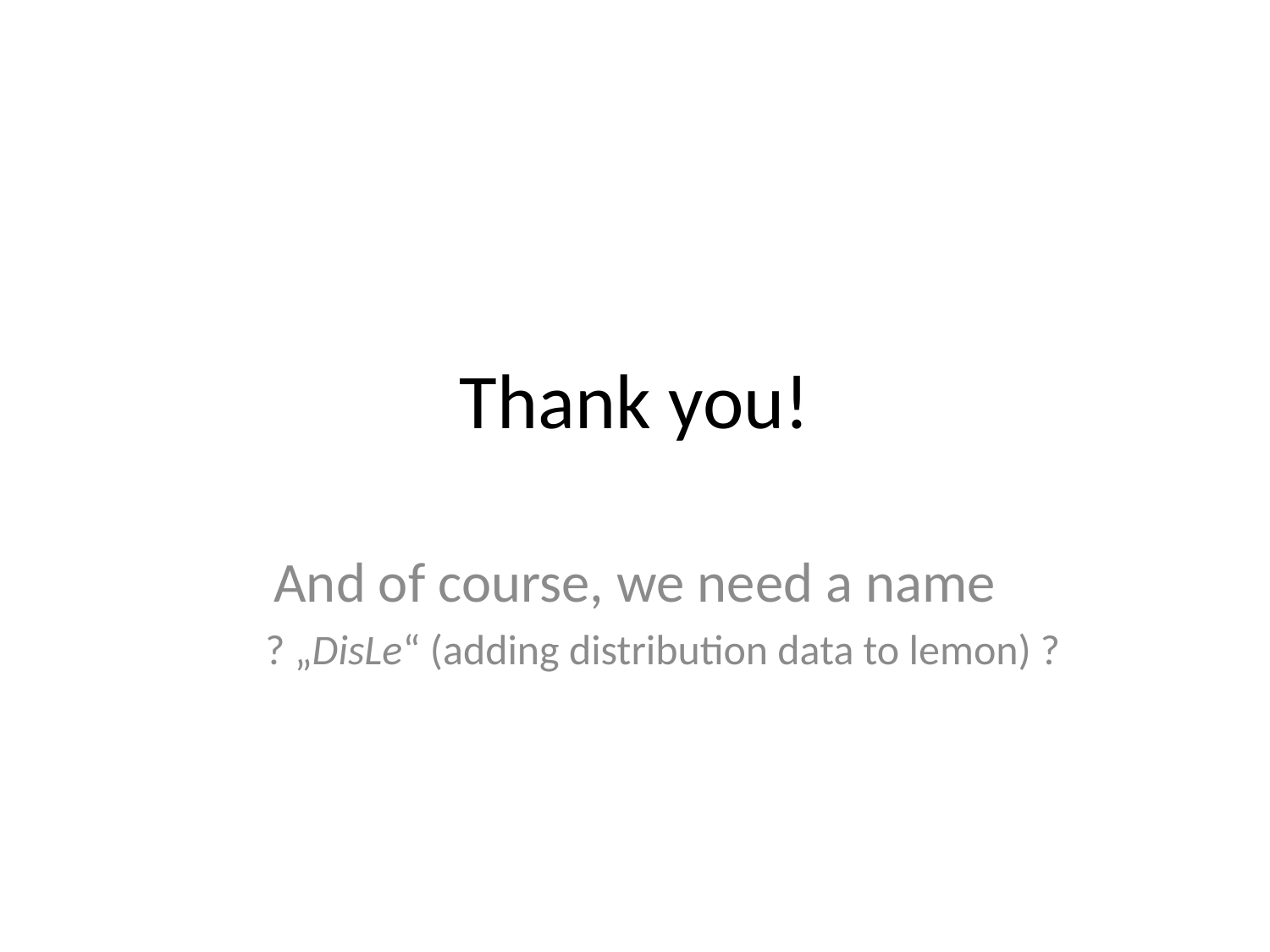

# Thank you!
And of course, we need a name
? „DisLe“ (adding distribution data to lemon) ?